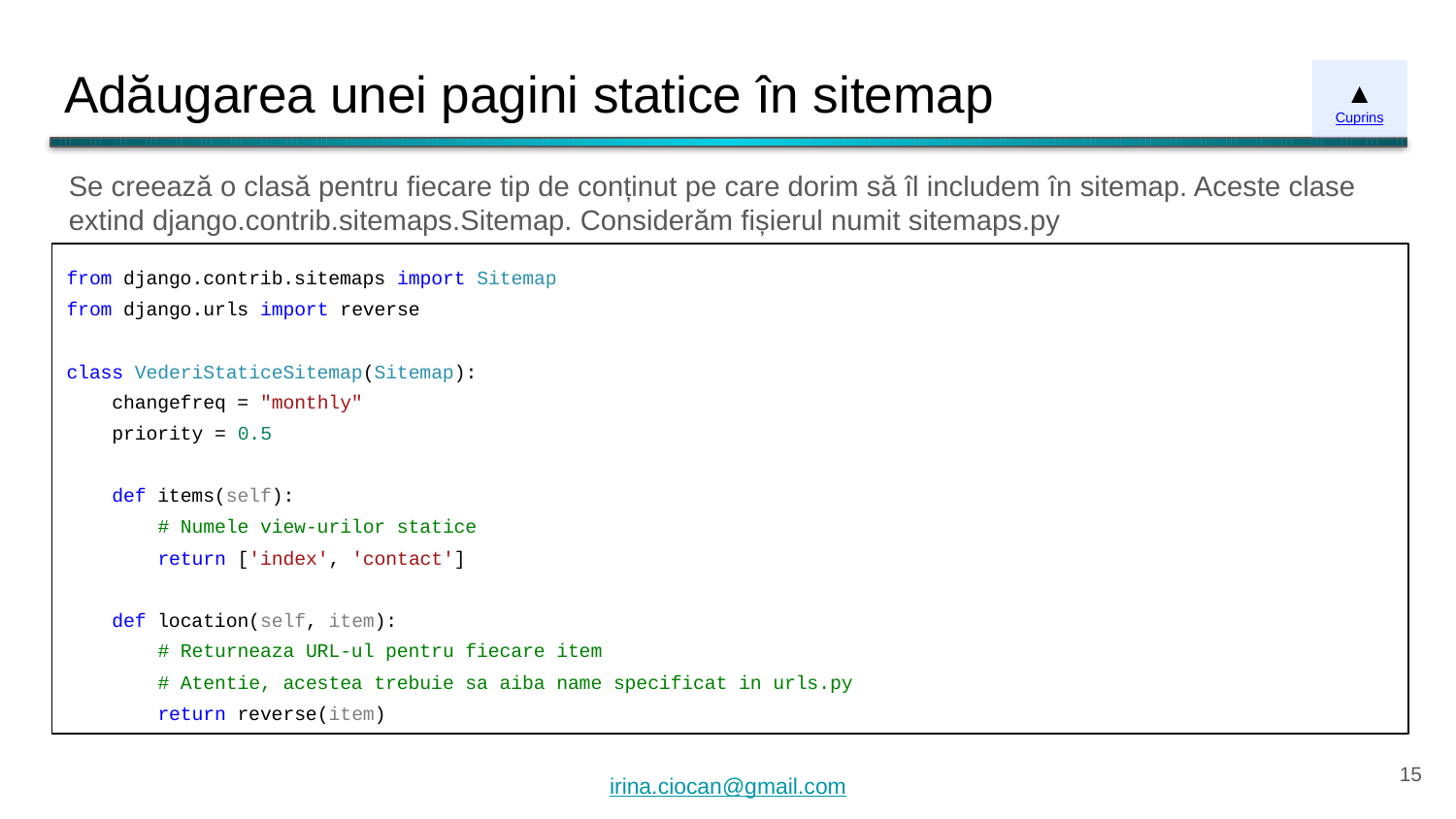

# Adăugarea unei pagini statice în sitemap
▲
Cuprins

Se creează o clasă pentru fiecare tip de conținut pe care dorim să îl includem în sitemap. Aceste clase extind django.contrib.sitemaps.Sitemap. Considerăm fișierul numit sitemaps.py
from django.contrib.sitemaps import Sitemap
from django.urls import reverse

class VederiStaticeSitemap(Sitemap):
    changefreq = "monthly"
    priority = 0.5

    def items(self):
        # Numele view-urilor statice
        return ['index', 'contact']

    def location(self, item):
        # Returneaza URL-ul pentru fiecare item
        # Atentie, acestea trebuie sa aiba name specificat in urls.py
        return reverse(item)

15
irina.ciocan@gmail.com